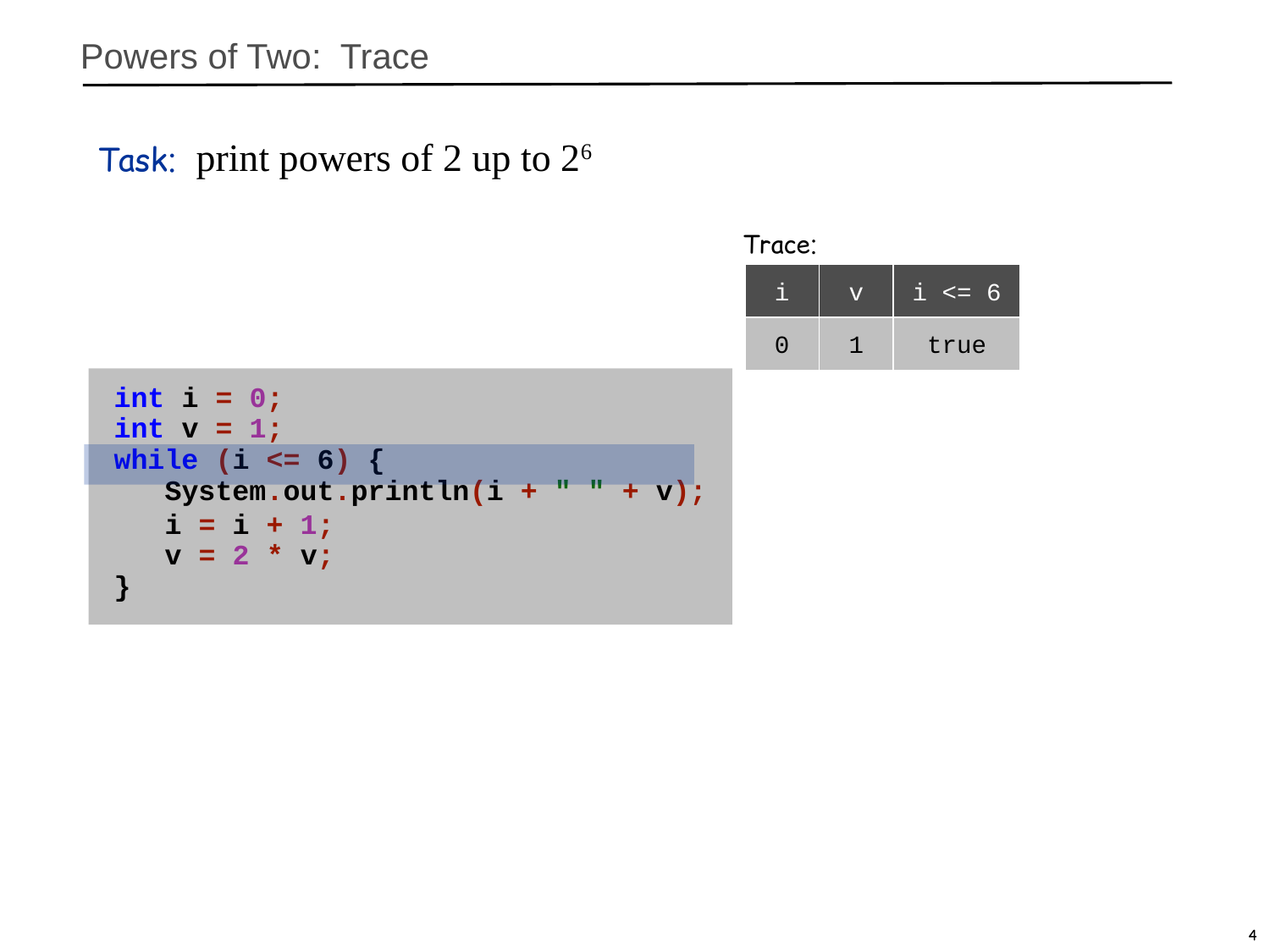

# Powers of Two:  Trace
Task:  print powers of 2 up to 26

i
v
i <= 6

0
1
true

4